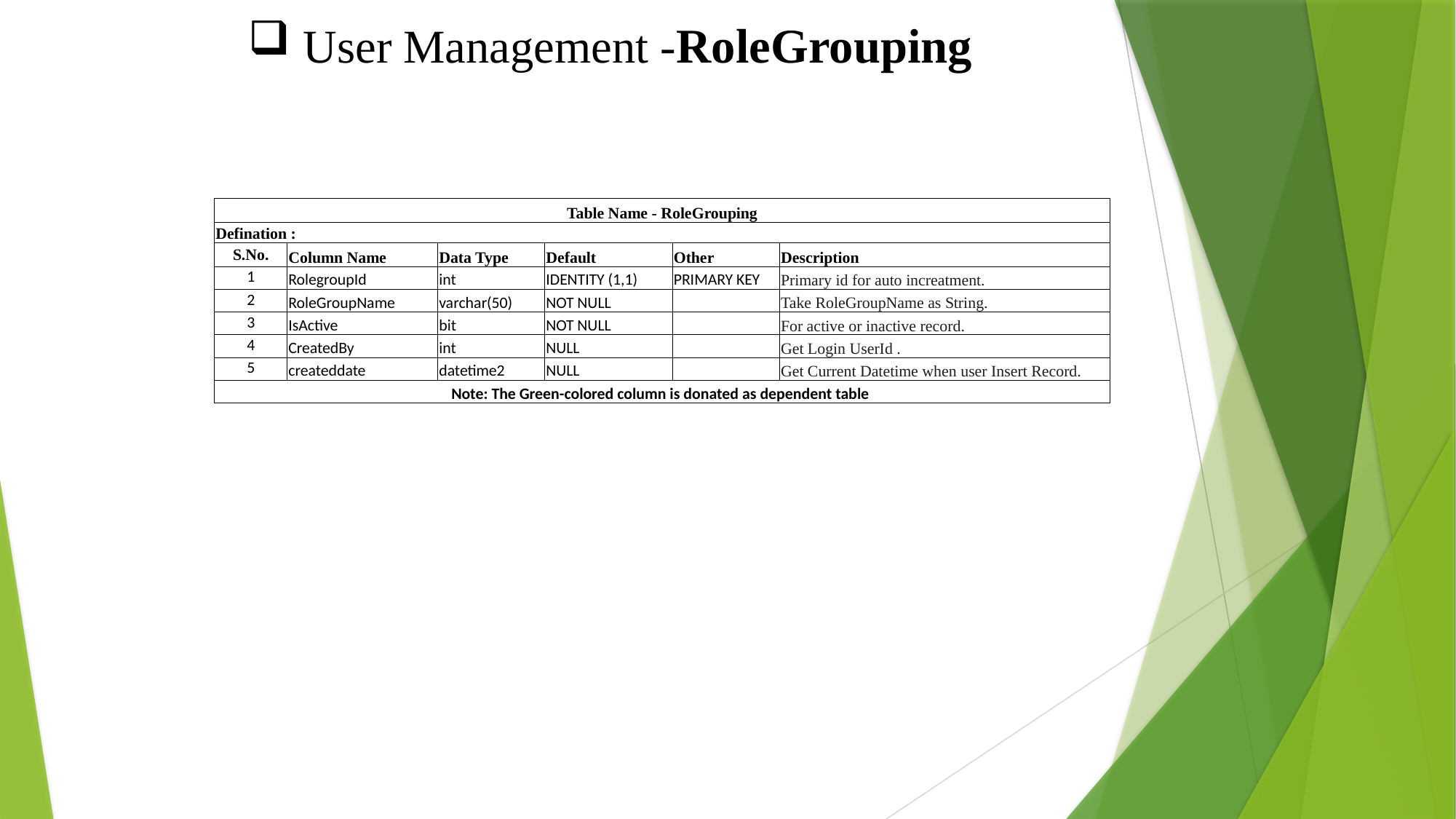

User Management -RoleGrouping
| Table Name - RoleGrouping |  |  |  |  |  |
| --- | --- | --- | --- | --- | --- |
| Defination : |  |  |  |  |  |
| S.No. | Column Name | Data Type | Default | Other | Description |
| 1 | RolegroupId | int | IDENTITY (1,1) | PRIMARY KEY | Primary id for auto increatment. |
| 2 | RoleGroupName | varchar(50) | NOT NULL |  | Take RoleGroupName as String. |
| 3 | IsActive | bit | NOT NULL |  | For active or inactive record. |
| 4 | CreatedBy | int | NULL |  | Get Login UserId . |
| 5 | createddate | datetime2 | NULL |  | Get Current Datetime when user Insert Record. |
| Note: The Green-colored column is donated as dependent table |  |  |  |  |  |